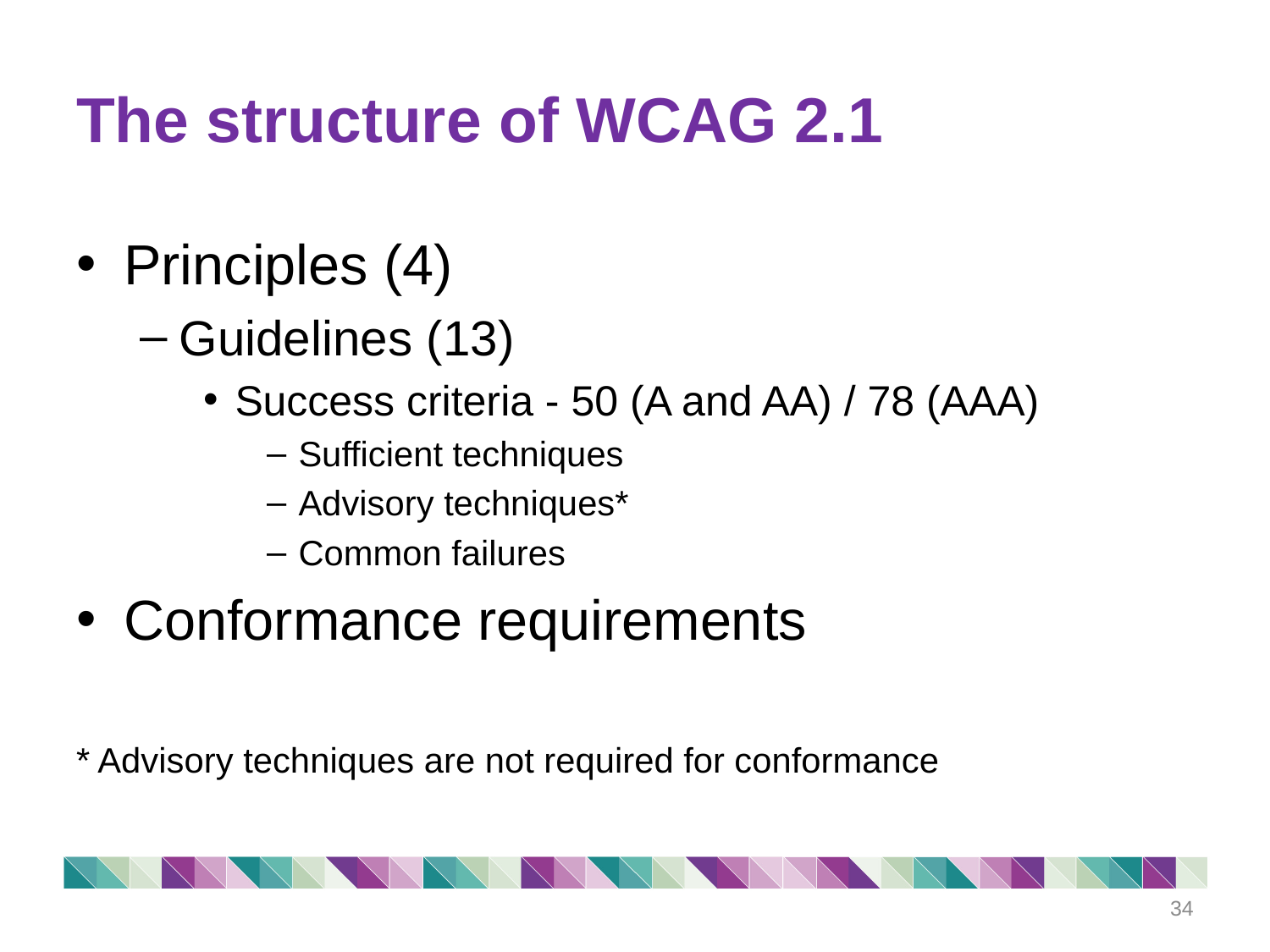

# The structure of WCAG 2.1
Principles (4)
Guidelines (13)
Success criteria - 50 (A and AA) / 78 (AAA)
Sufficient techniques
Advisory techniques*
Common failures
Conformance requirements

* Advisory techniques are not required for conformance

34